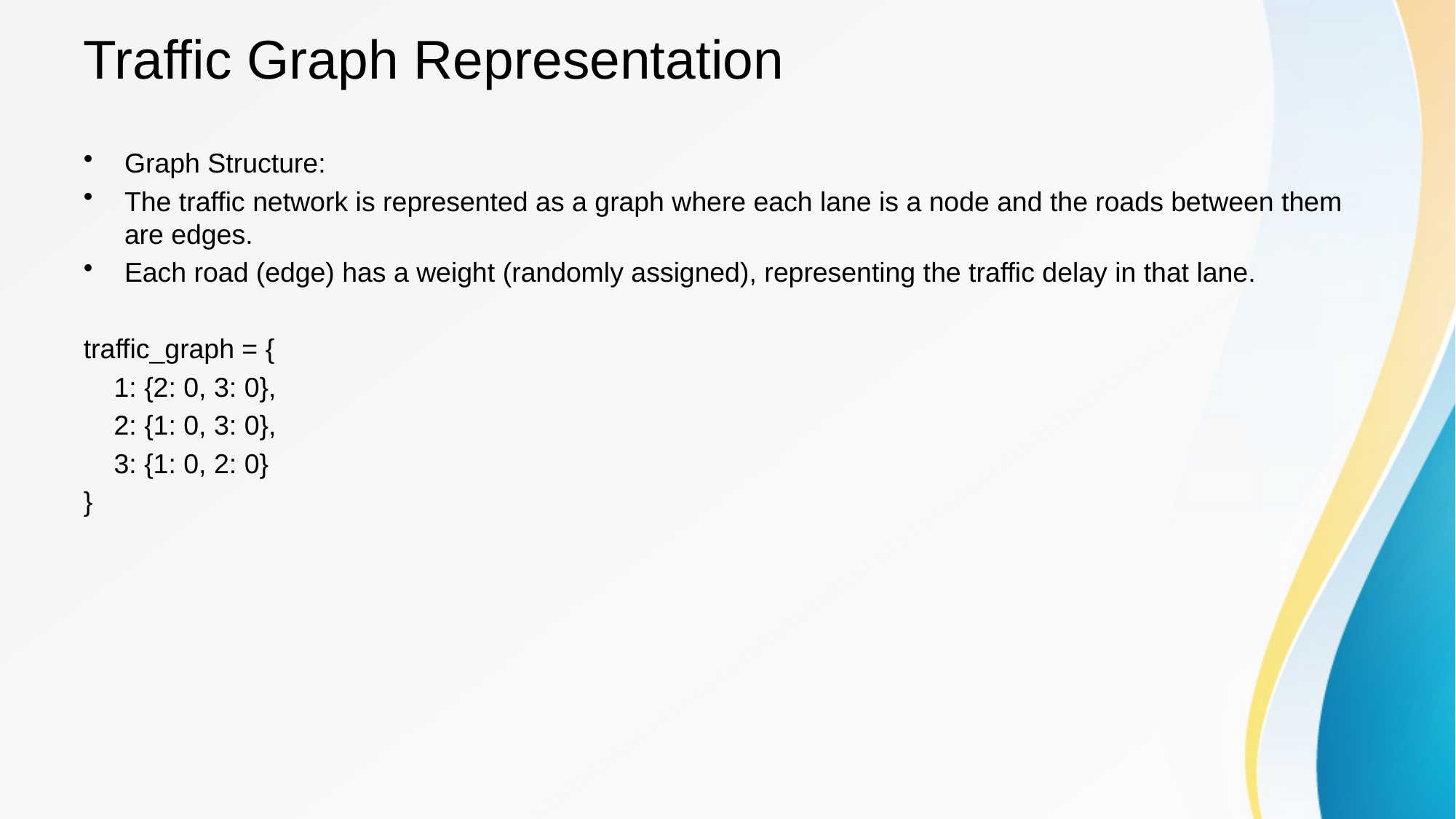

# Traffic Graph Representation
Graph Structure:
The traffic network is represented as a graph where each lane is a node and the roads between them are edges.
Each road (edge) has a weight (randomly assigned), representing the traffic delay in that lane.

traffic_graph = {
    1: {2: 0, 3: 0},
    2: {1: 0, 3: 0},
    3: {1: 0, 2: 0}
}